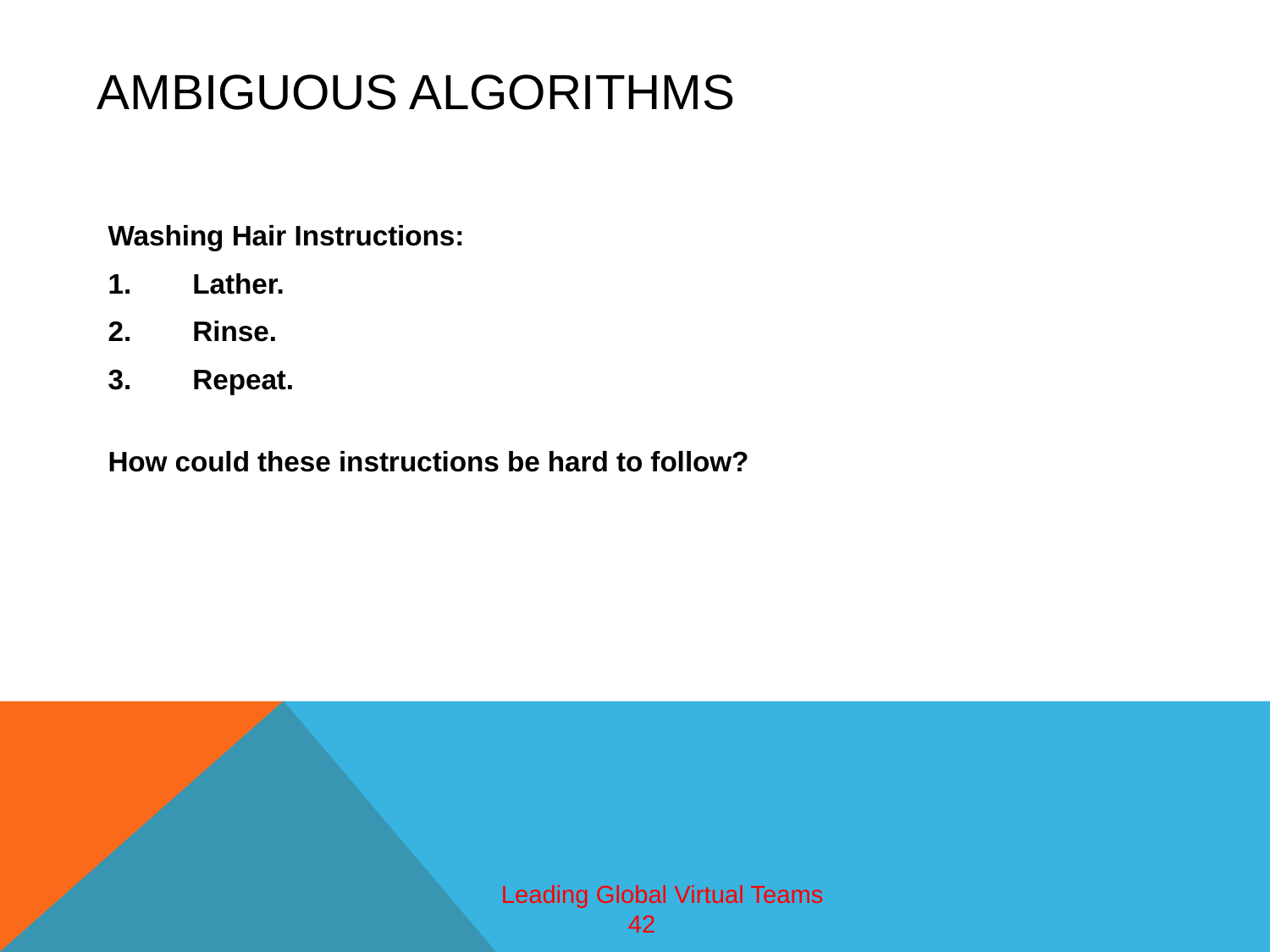

# Ambiguous Algorithms
Washing Hair Instructions:
Lather.
Rinse.
Repeat.
How could these instructions be hard to follow?